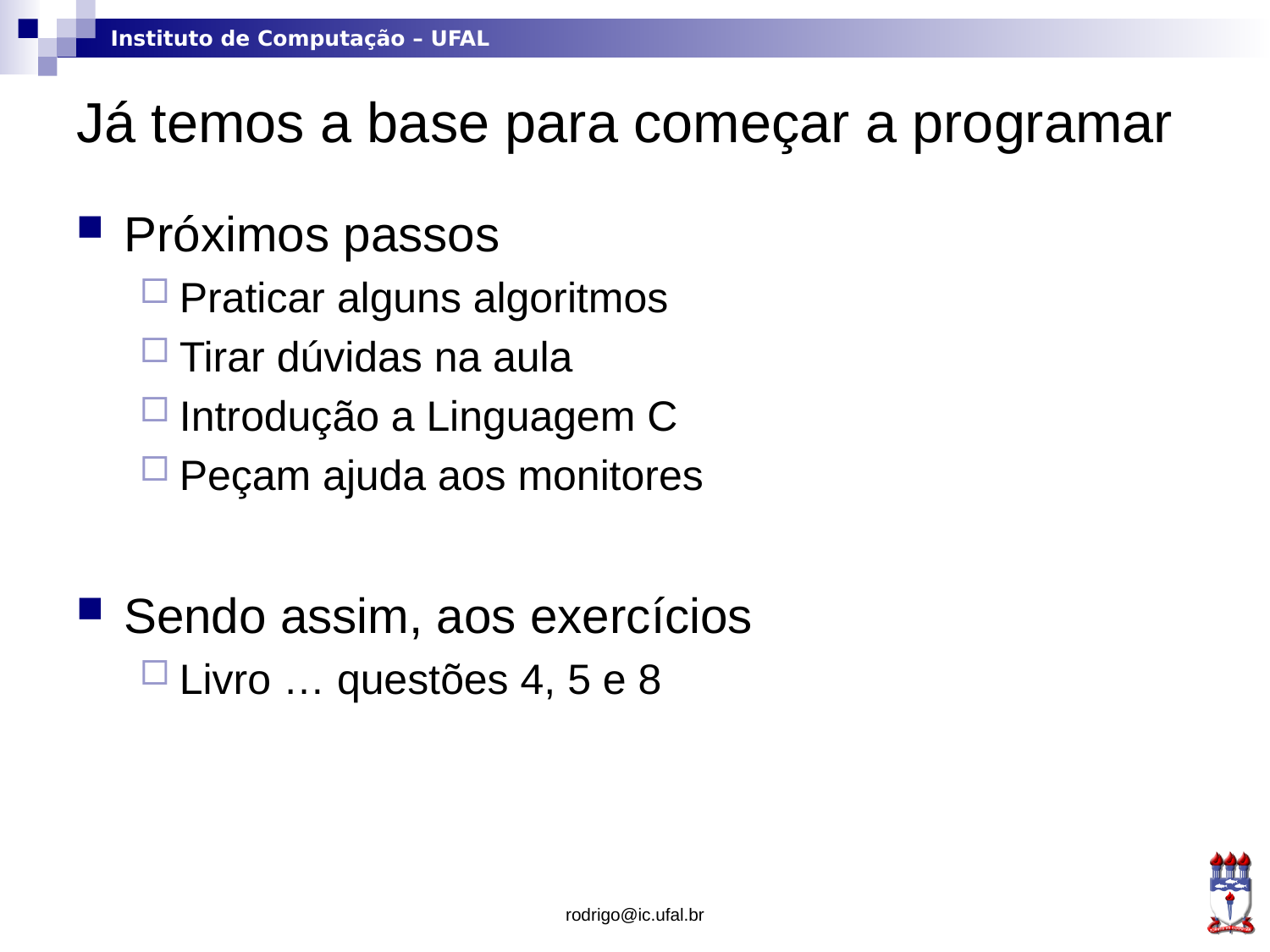

# Já temos a base para começar a programar
Próximos passos
Praticar alguns algoritmos
Tirar dúvidas na aula
Introdução a Linguagem C
Peçam ajuda aos monitores

Sendo assim, aos exercícios
Livro … questões 4, 5 e 8
rodrigo@ic.ufal.br